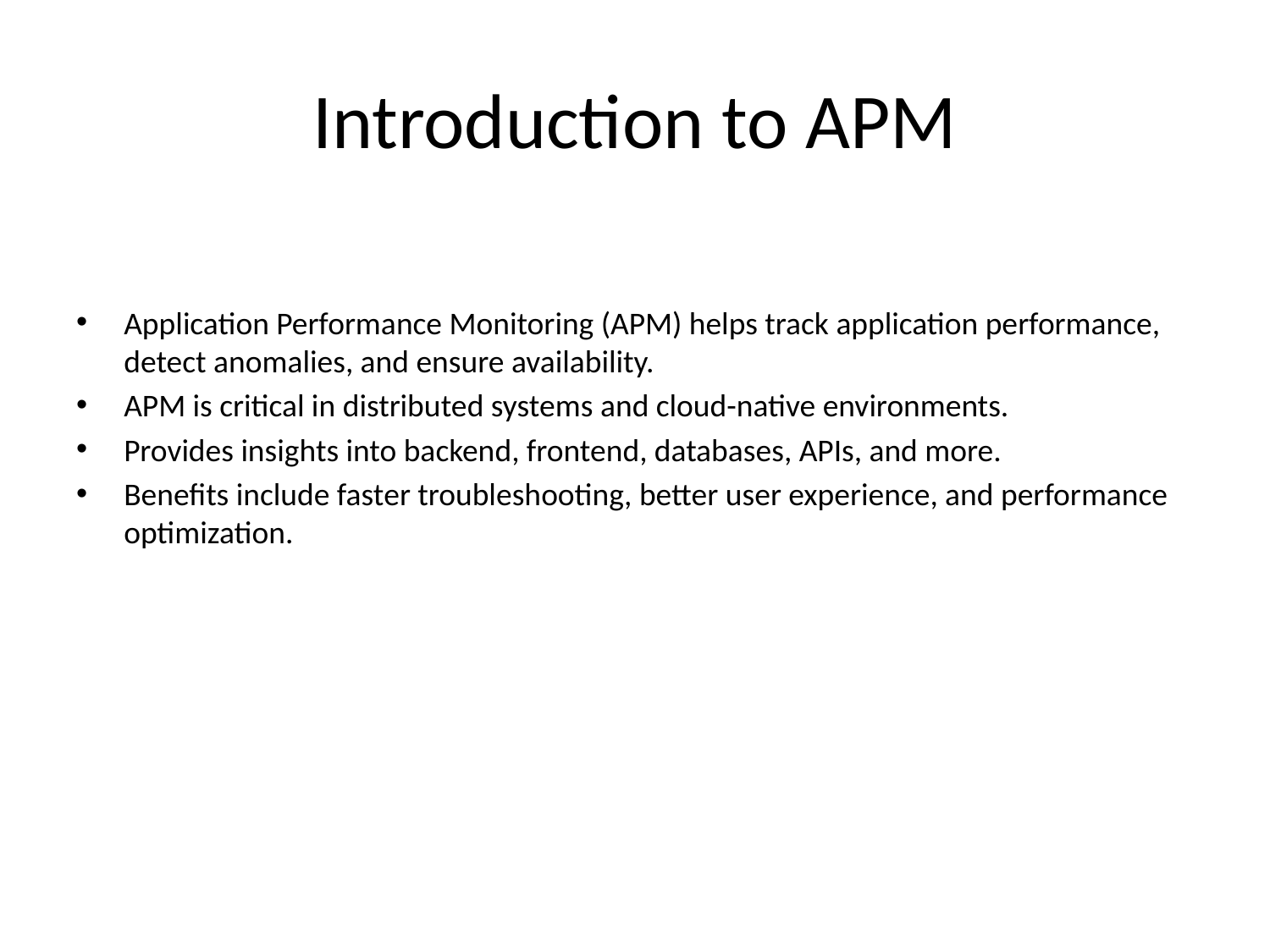

# Introduction to APM

Application Performance Monitoring (APM) helps track application performance, detect anomalies, and ensure availability.
APM is critical in distributed systems and cloud-native environments.
Provides insights into backend, frontend, databases, APIs, and more.
Benefits include faster troubleshooting, better user experience, and performance optimization.